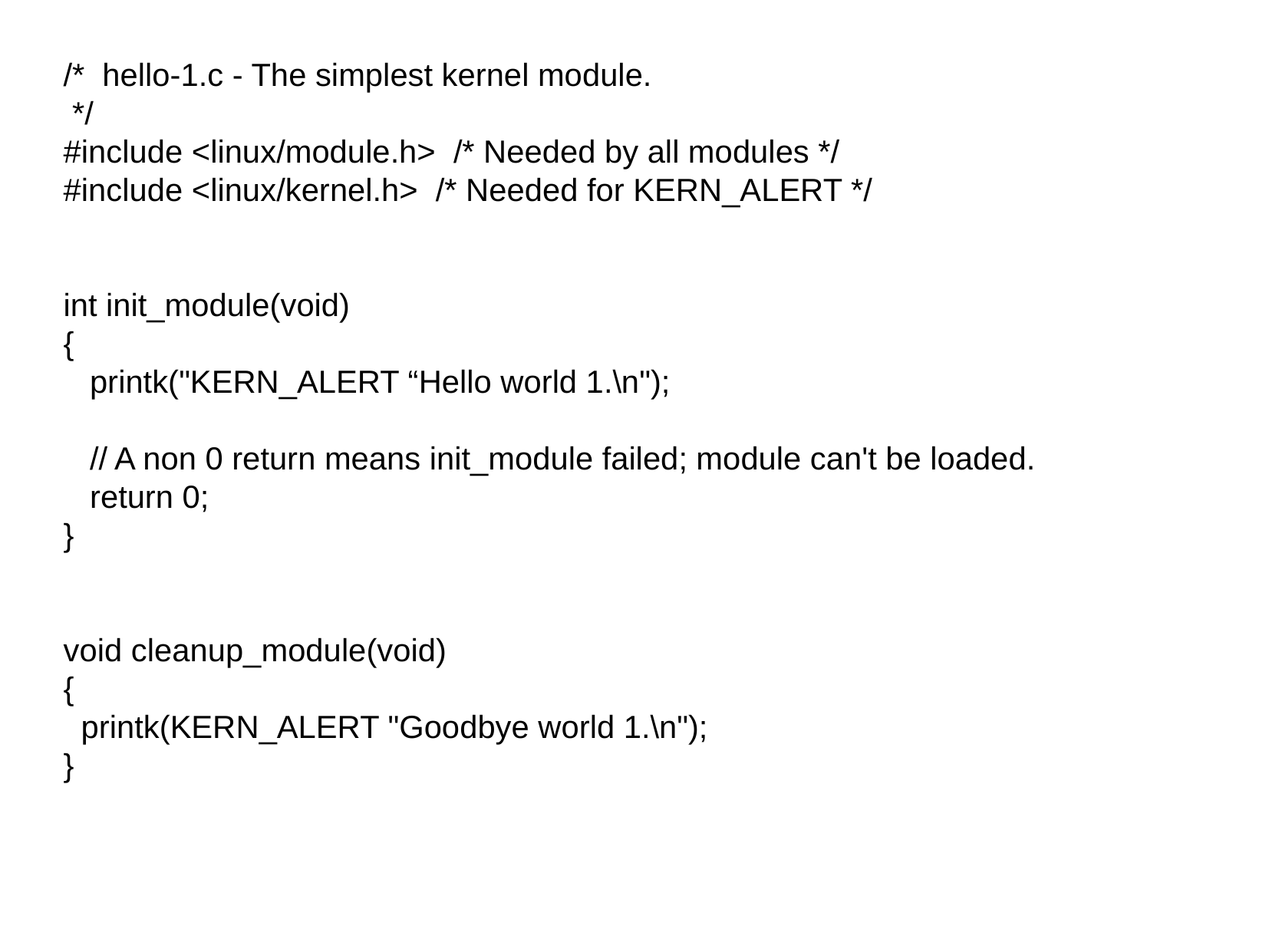

/*  hello-1.c - The simplest kernel module.
 */
#include <linux/module.h>  /* Needed by all modules */
#include <linux/kernel.h>  /* Needed for KERN_ALERT */

int init_module(void)
{
   printk("KERN_ALERT “Hello world 1.\n");

   // A non 0 return means init_module failed; module can't be loaded.
   return 0;
}

void cleanup_module(void)
{
  printk(KERN_ALERT "Goodbye world 1.\n");
}